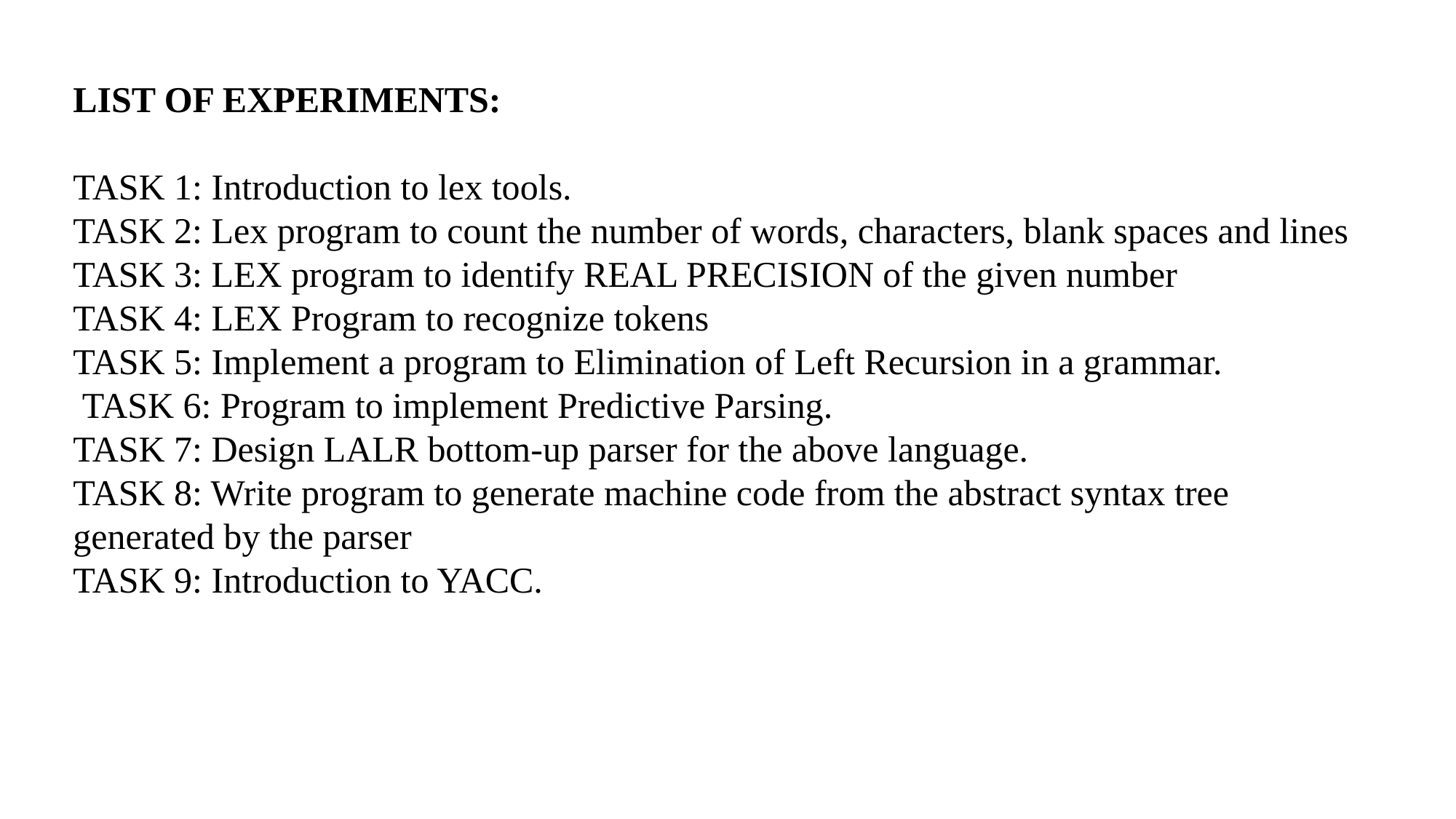

LIST OF EXPERIMENTS:

TASK 1: Introduction to lex tools.
TASK 2: Lex program to count the number of words, characters, blank spaces and lines
TASK 3: LEX program to identify REAL PRECISION of the given number
TASK 4: LEX Program to recognize tokens
TASK 5: Implement a program to Elimination of Left Recursion in a grammar.
 TASK 6: Program to implement Predictive Parsing.
TASK 7: Design LALR bottom-up parser for the above language.
TASK 8: Write program to generate machine code from the abstract syntax tree
generated by the parser
TASK 9: Introduction to YACC.